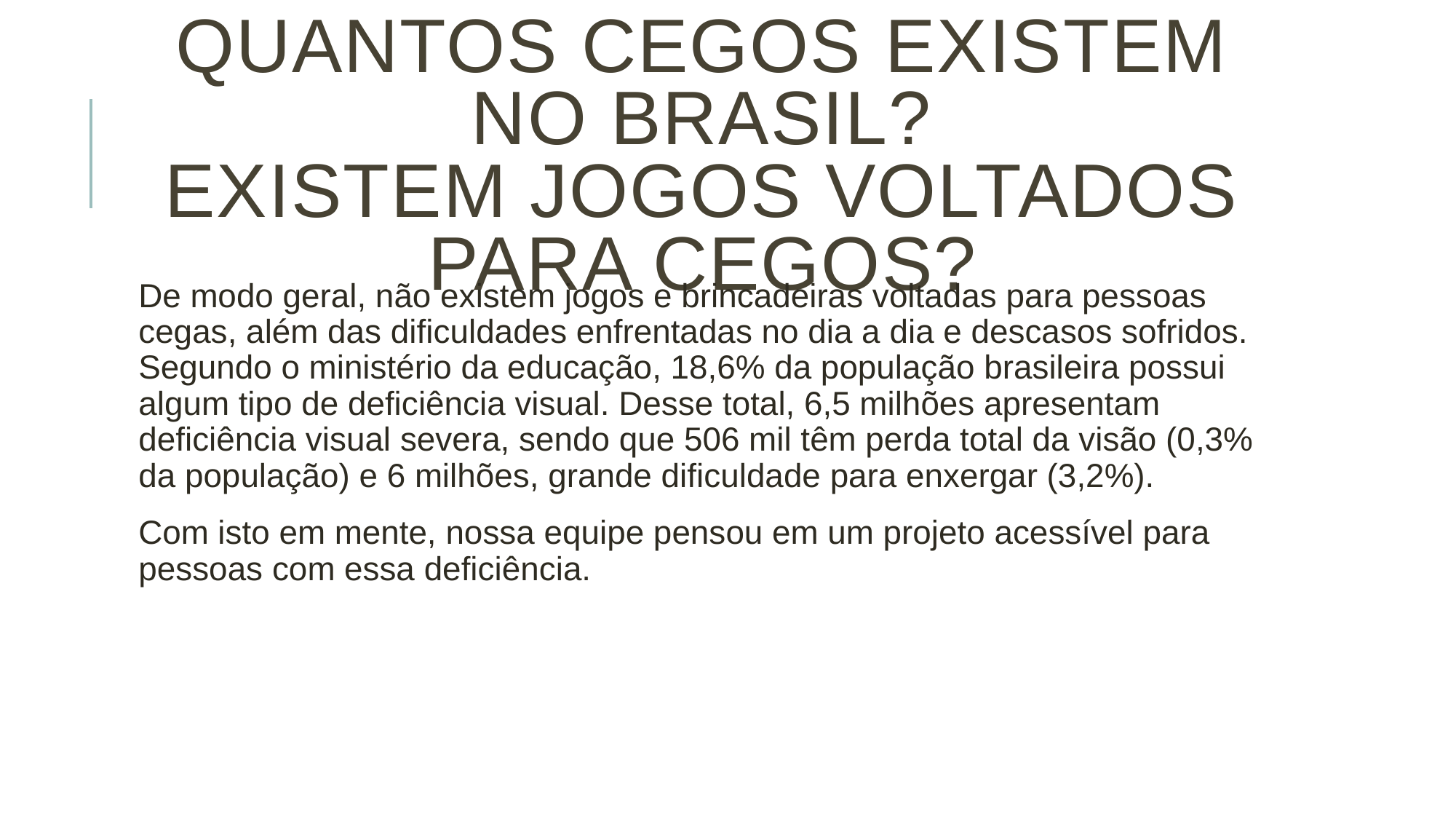

# Quantos cegos existem no brasil? Existem jogos voltados para cegos?
De modo geral, não existem jogos e brincadeiras voltadas para pessoas cegas, além das dificuldades enfrentadas no dia a dia e descasos sofridos.  Segundo o ministério da educação, 18,6% da população brasileira possui algum tipo de deficiência visual. Desse total, 6,5 milhões apresentam deficiência visual severa, sendo que 506 mil têm perda total da visão (0,3% da população) e 6 milhões, grande dificuldade para enxergar (3,2%).
Com isto em mente, nossa equipe pensou em um projeto acessível para pessoas com essa deficiência.